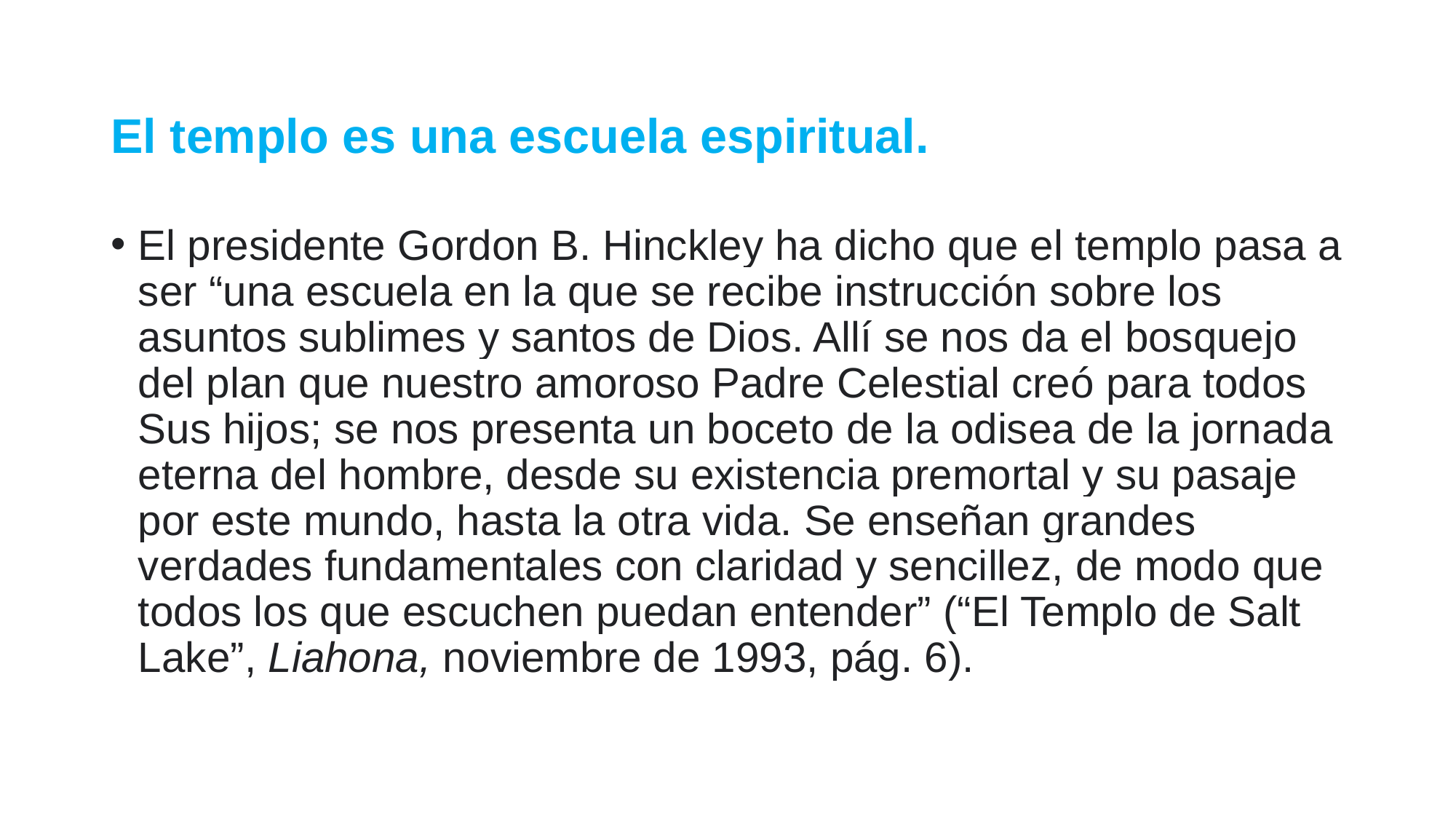

# El templo es una escuela espiritual.
El presidente Gordon B. Hinckley ha dicho que el templo pasa a ser “una escuela en la que se recibe instrucción sobre los asuntos sublimes y santos de Dios. Allí se nos da el bosquejo del plan que nuestro amoroso Padre Celestial creó para todos Sus hijos; se nos presenta un boceto de la odisea de la jornada eterna del hombre, desde su existencia premortal y su pasaje por este mundo, hasta la otra vida. Se enseñan grandes verdades fundamentales con claridad y sencillez, de modo que todos los que escuchen puedan entender” (“El Templo de Salt Lake”, Liahona, noviembre de 1993, pág. 6).